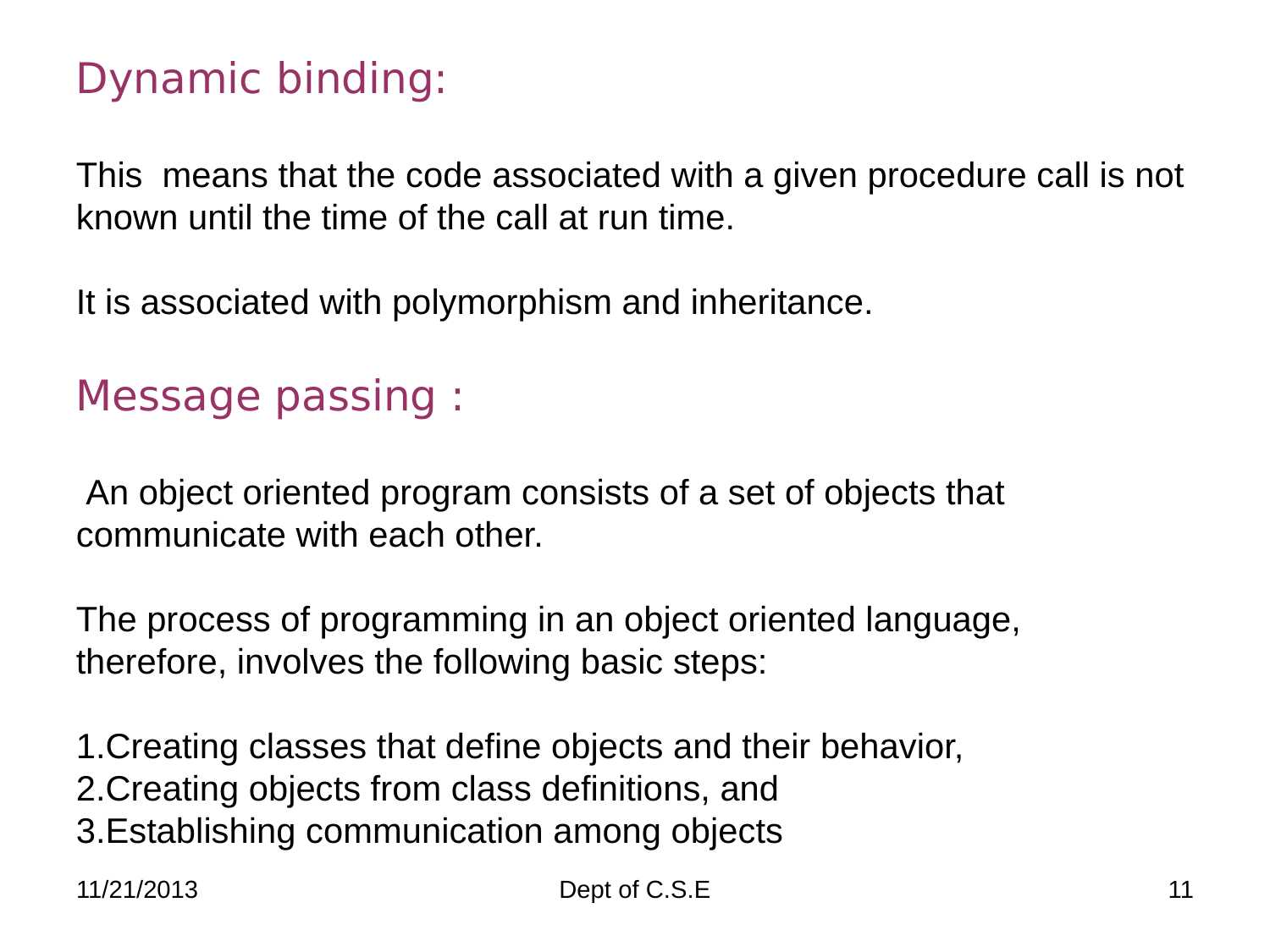

Dynamic binding:

This  means that the code associated with a given procedure call is not known until the time of the call at run time.

It is associated with polymorphism and inheritance.
Message passing :

 An object oriented program consists of a set of objects that communicate with each other.

The process of programming in an object oriented language, therefore, involves the following basic steps:

1.Creating classes that define objects and their behavior,
2.Creating objects from class definitions, and
3.Establishing communication among objects

11/21/2013
Dept of C.S.E
11